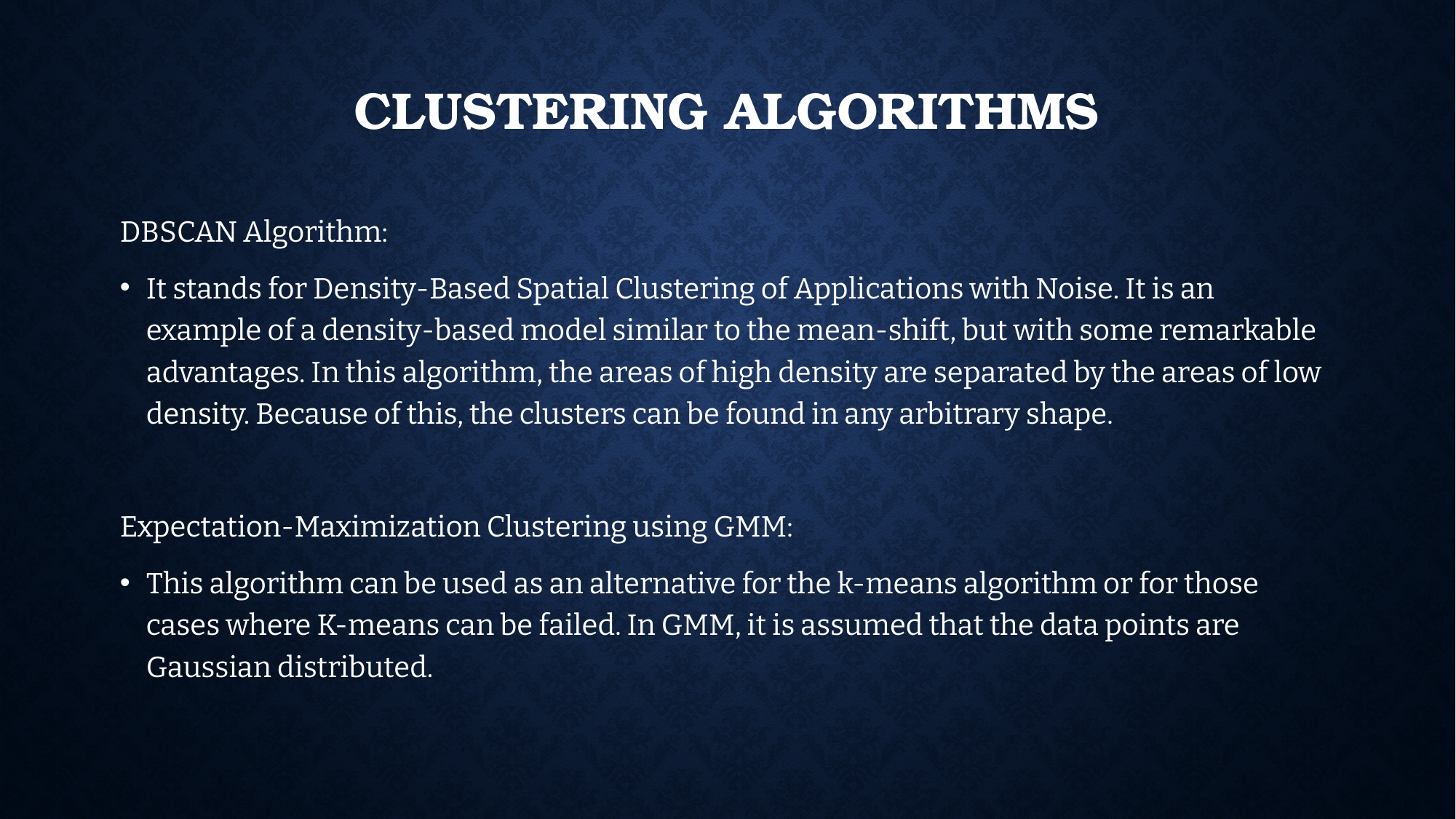

# Clustering Algorithms
DBSCAN Algorithm:
It stands for Density-Based Spatial Clustering of Applications with Noise. It is an example of a density-based model similar to the mean-shift, but with some remarkable advantages. In this algorithm, the areas of high density are separated by the areas of low density. Because of this, the clusters can be found in any arbitrary shape.

Expectation-Maximization Clustering using GMM:
This algorithm can be used as an alternative for the k-means algorithm or for those cases where K-means can be failed. In GMM, it is assumed that the data points are Gaussian distributed.